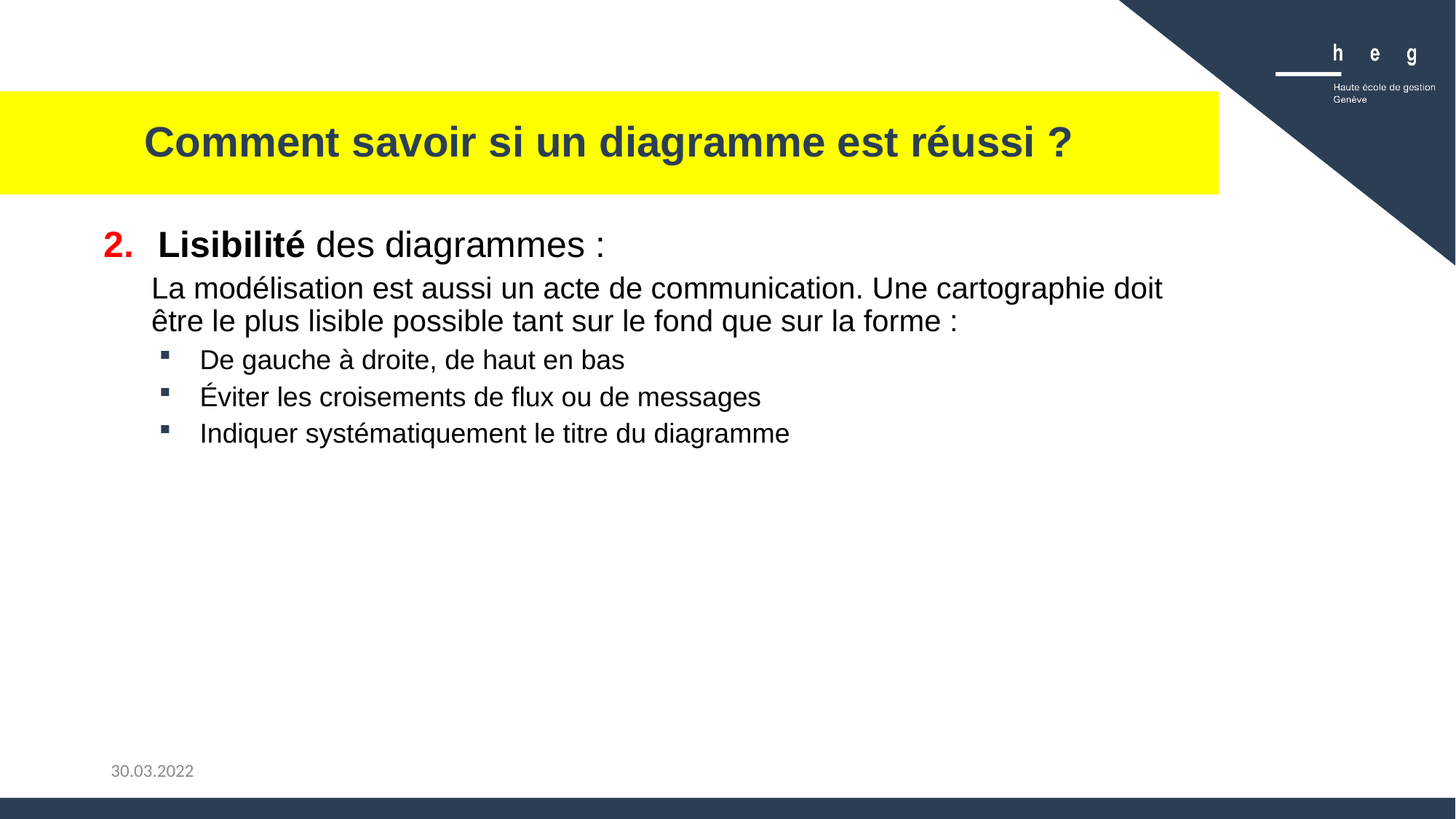

# Comment savoir si un diagramme est réussi ?
Lisibilité des diagrammes :
La modélisation est aussi un acte de communication. Une cartographie doit être le plus lisible possible tant sur le fond que sur la forme :
De gauche à droite, de haut en bas
Éviter les croisements de flux ou de messages
Indiquer systématiquement le titre du diagramme